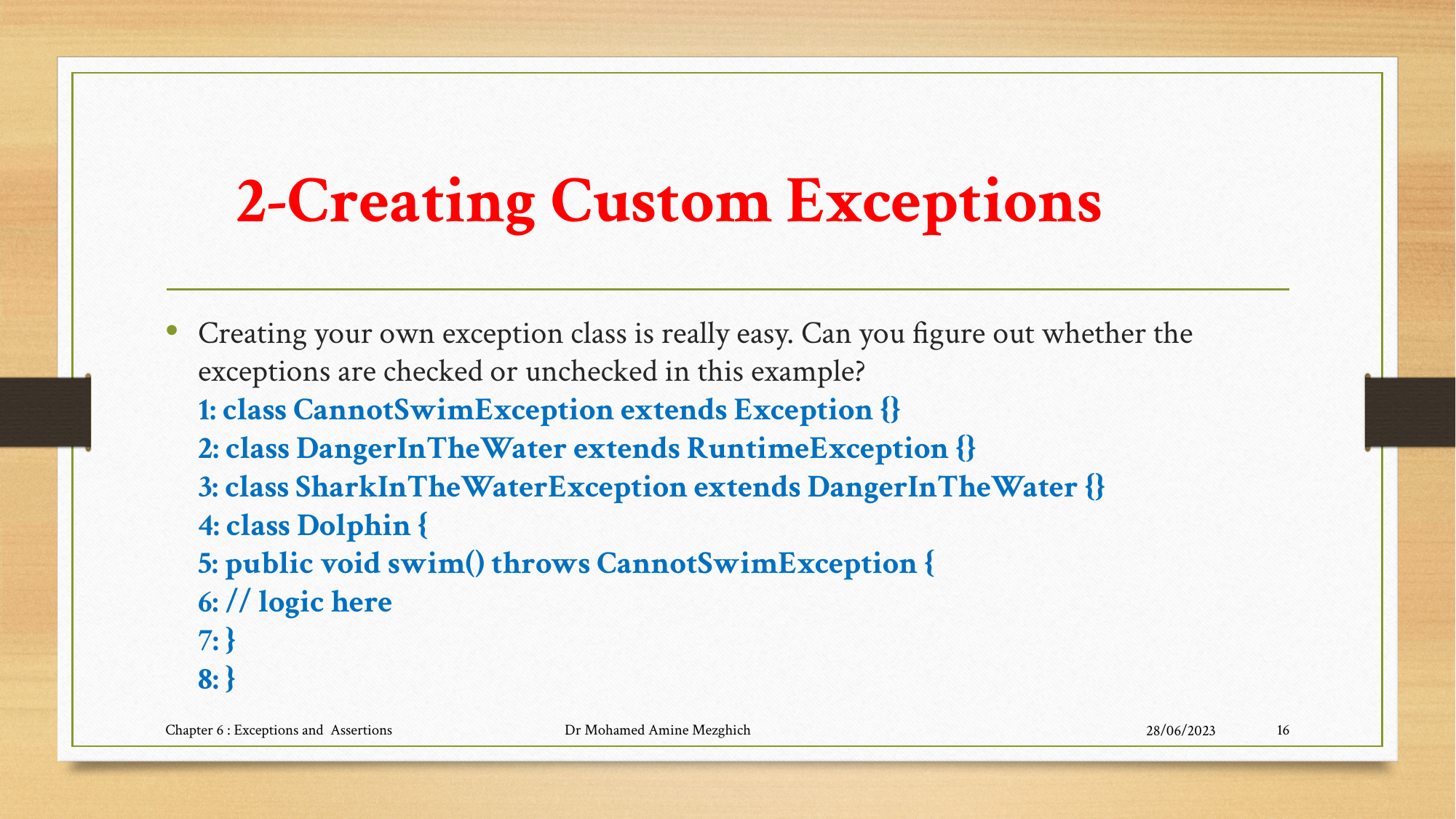

# 2-Creating Custom Exceptions
Creating your own exception class is really easy. Can you figure out whether the
exceptions are checked or unchecked in this example?
1: class CannotSwimException extends Exception {}
2: class DangerInTheWater extends RuntimeException {}
3: class SharkInTheWaterException extends DangerInTheWater {}
4: class Dolphin {
5: public void swim() throws CannotSwimException {
6: // logic here
7: }
8: }
Chapter 6 : Exceptions and  Assertions                                                  Dr Mohamed Amine Mezghich
28/06/2023
16